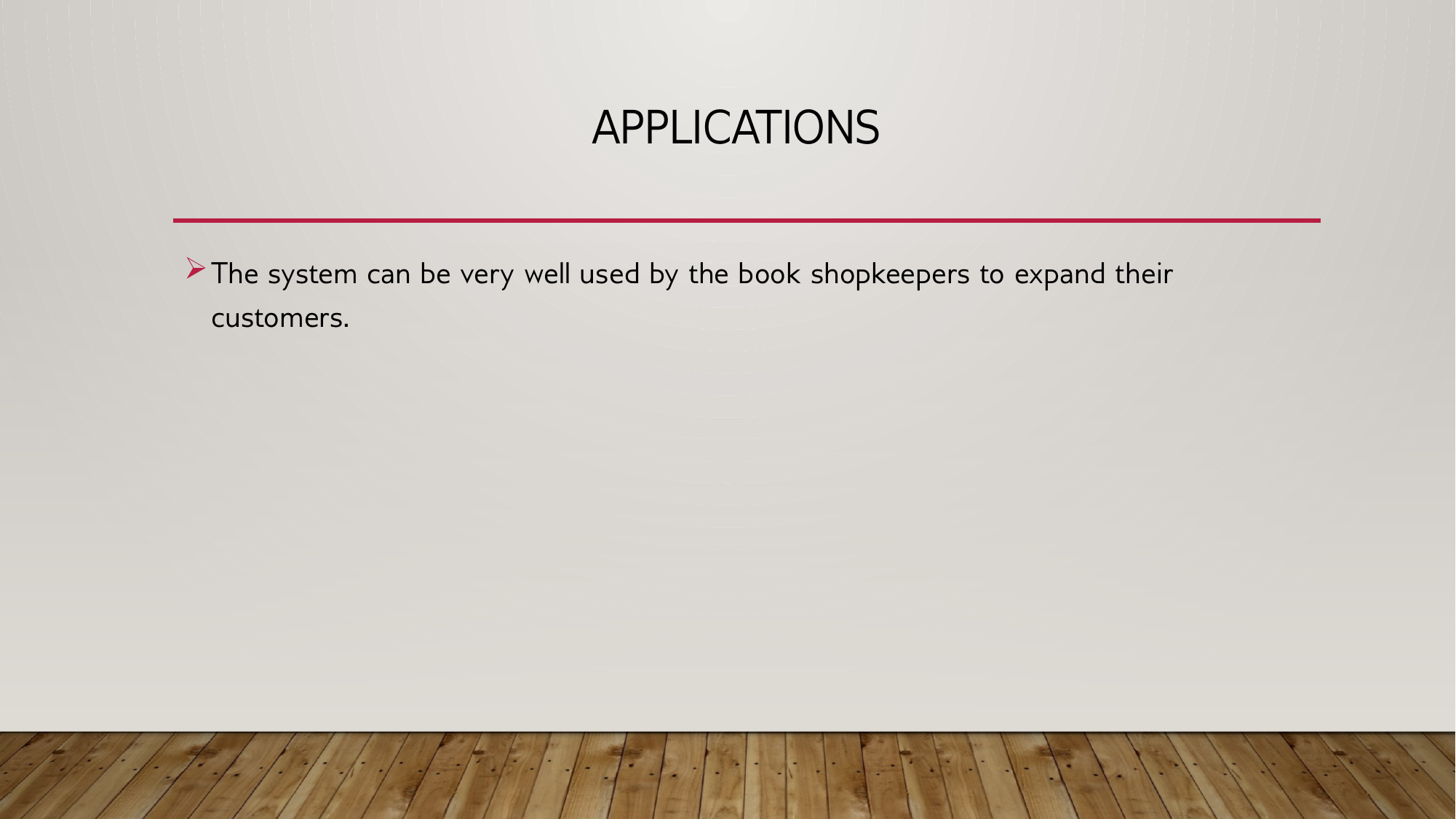

# APPLICATIONS
The system can be very well used by the book shopkeepers to expand their customers.